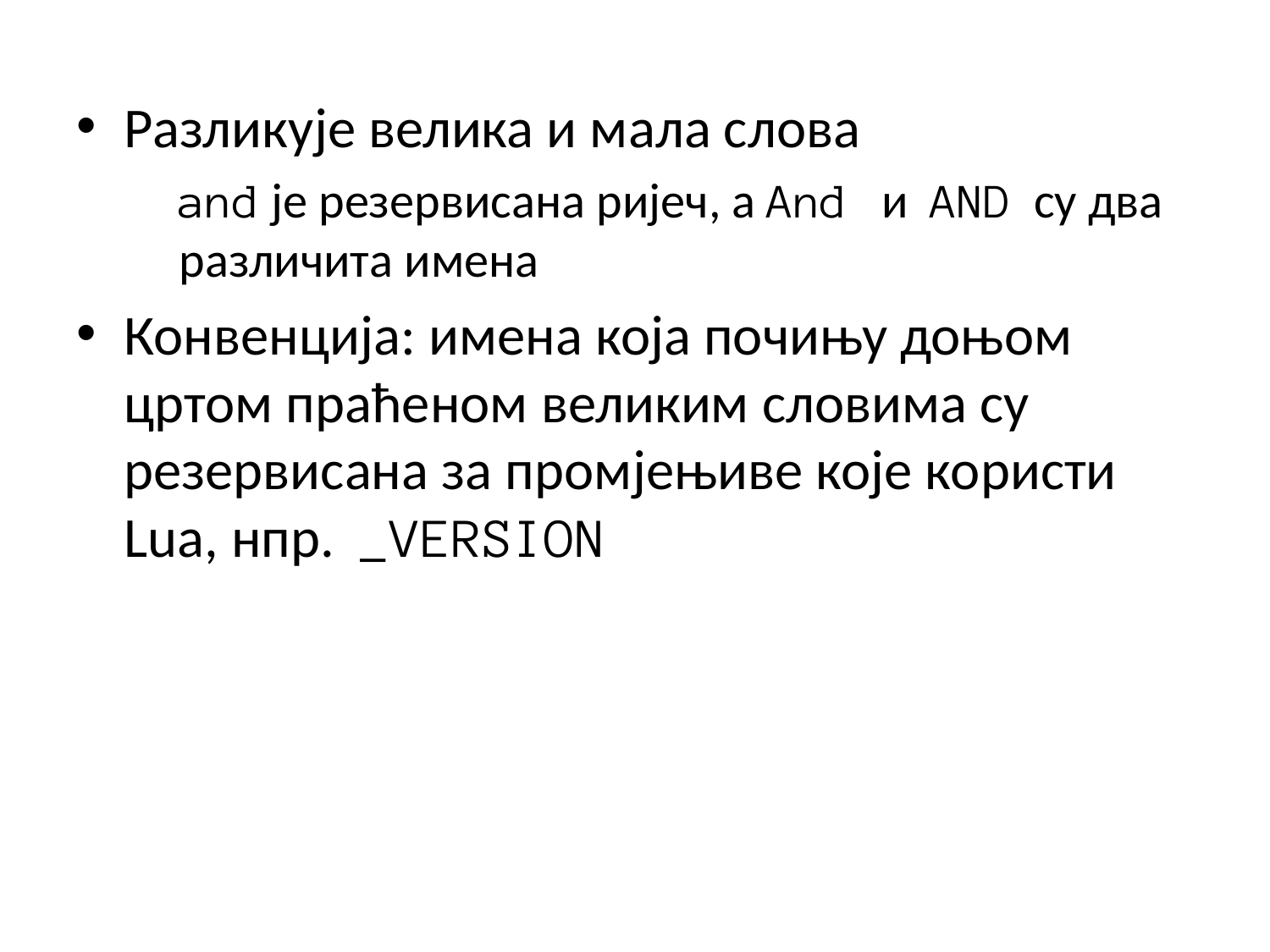

Разликује велика и мала слова
	and је резервисана ријеч, а And   и  AND  су два различита имена
Конвенција: имена која почињу доњом цртом праћеном великим словима су резервисана за промјењиве које користи Lua, нпр.  _VERSION